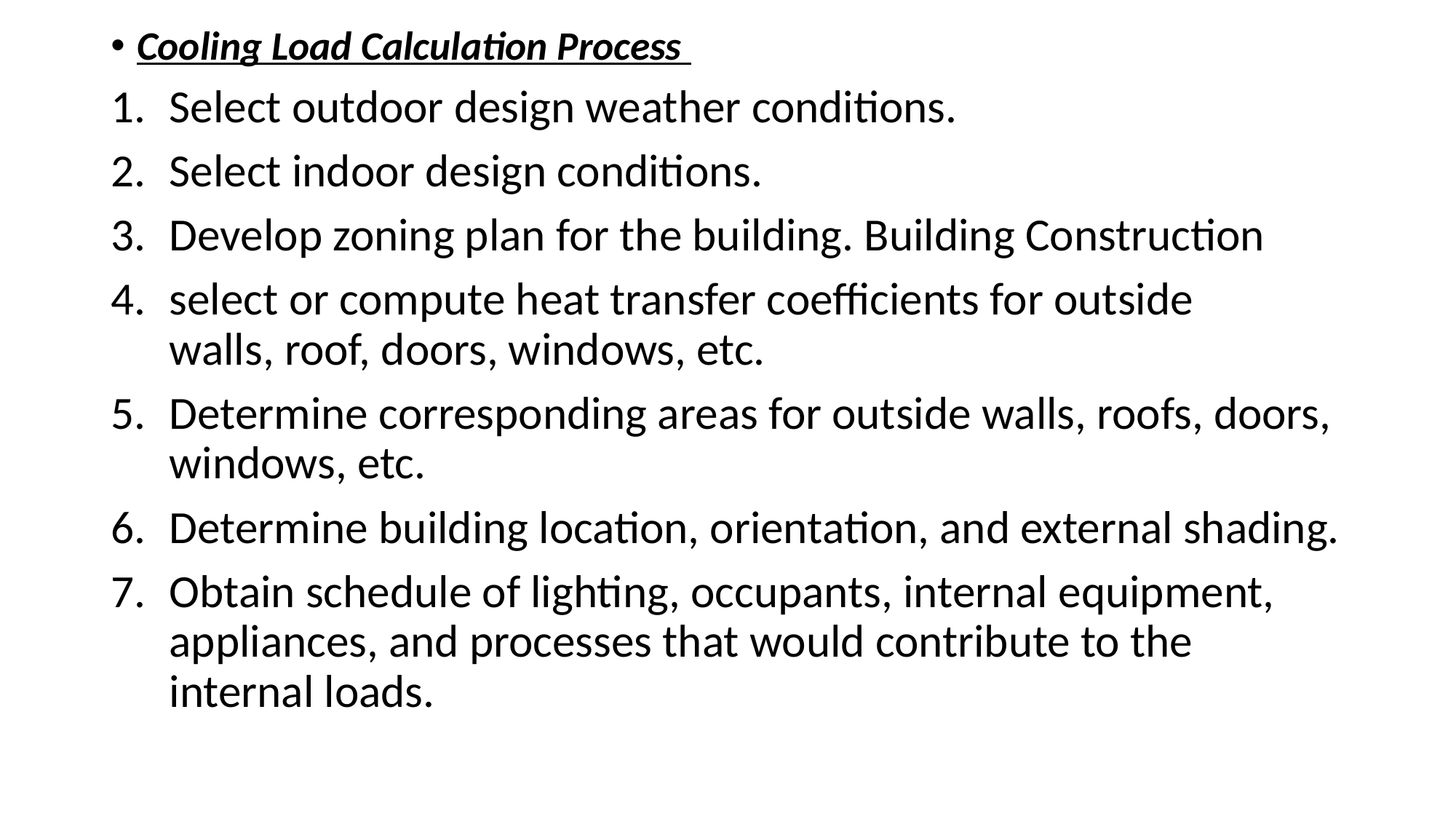

Cooling Load Calculation Process
Select outdoor design weather conditions.
Select indoor design conditions.
Develop zoning plan for the building. Building Construction
select or compute heat transfer coefficients for outside       walls, roof, doors, windows, etc.
Determine corresponding areas for outside walls, roofs, doors, windows, etc.
Determine building location, orientation, and external shading.
Obtain schedule of lighting, occupants, internal equipment, appliances, and processes that would contribute to the internal loads.